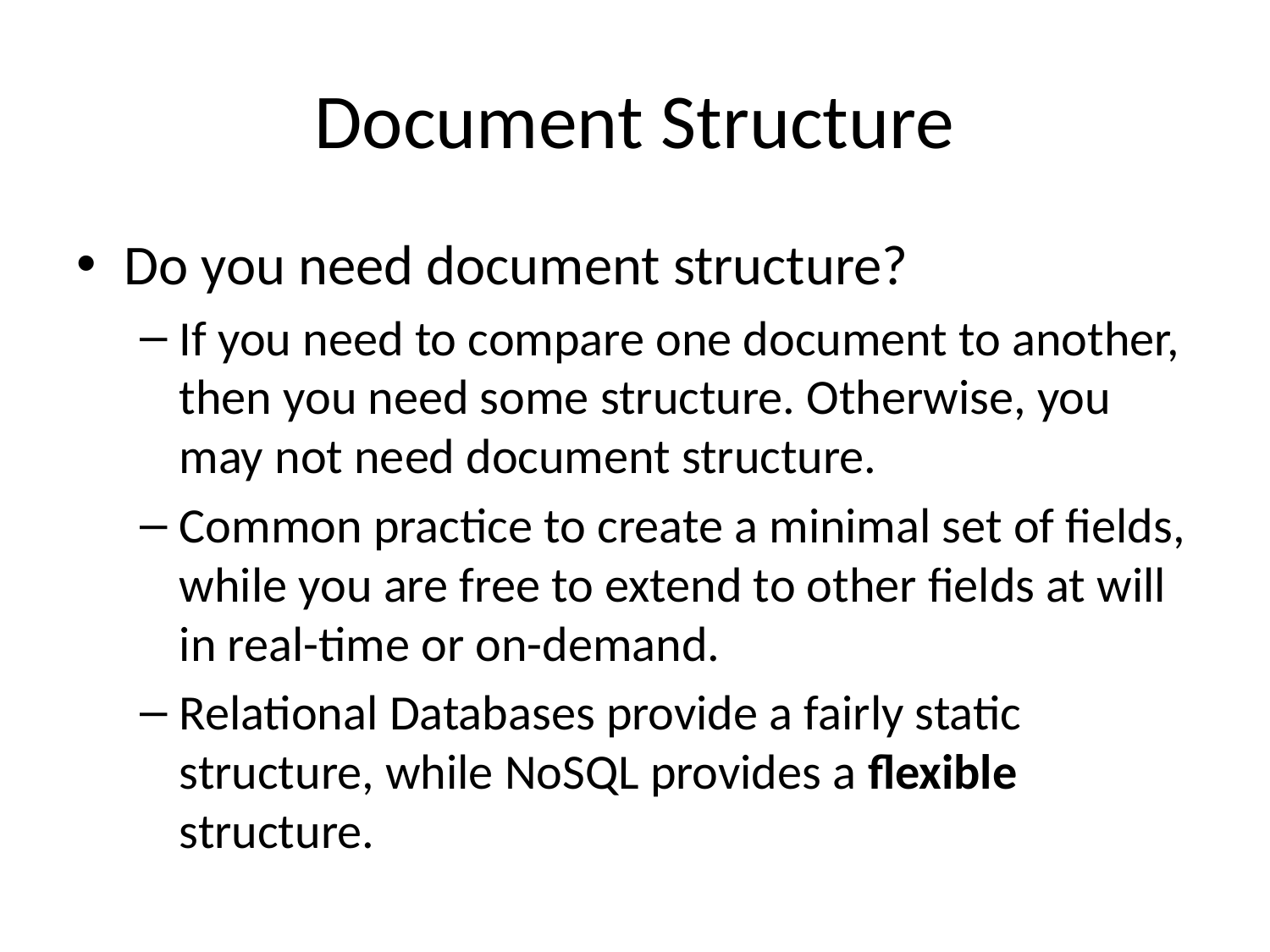

# Document Structure
Do you need document structure?
If you need to compare one document to another, then you need some structure. Otherwise, you may not need document structure.
Common practice to create a minimal set of fields, while you are free to extend to other fields at will in real-time or on-demand.
Relational Databases provide a fairly static structure, while NoSQL provides a flexible structure.